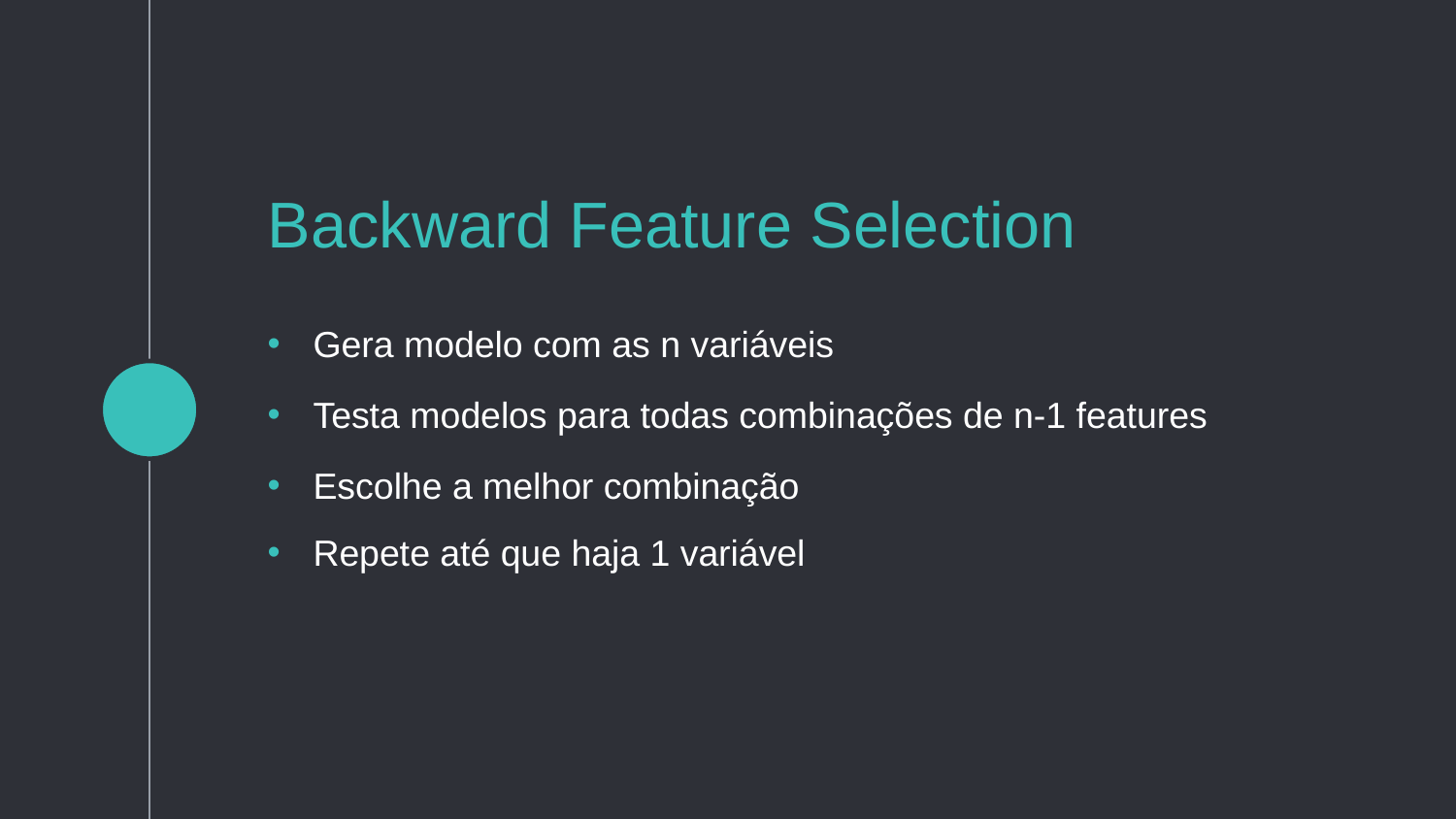

# Backward Feature Selection
Gera modelo com as n variáveis

Testa modelos para todas combinações de n-1 features
Escolhe a melhor combinação
Repete até que haja 1 variável